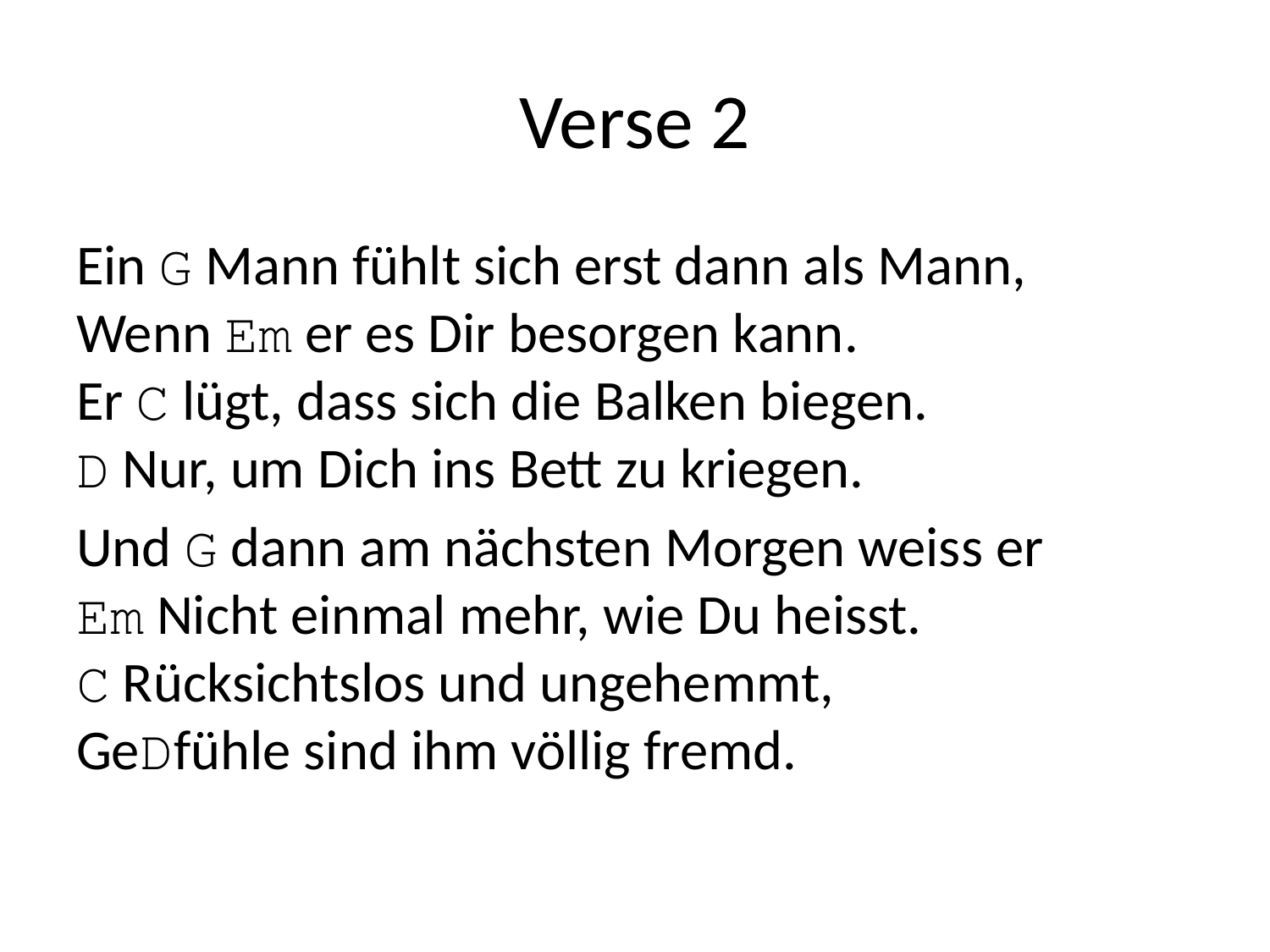

# Verse 2
Ein G Mann fühlt sich erst dann als Mann,
Wenn Em er es Dir besorgen kann.
Er C lügt, dass sich die Balken biegen.
D Nur, um Dich ins Bett zu kriegen.
Und G dann am nächsten Morgen weiss er
Em Nicht einmal mehr, wie Du heisst.
C Rücksichtslos und ungehemmt,
GeDfühle sind ihm völlig fremd.